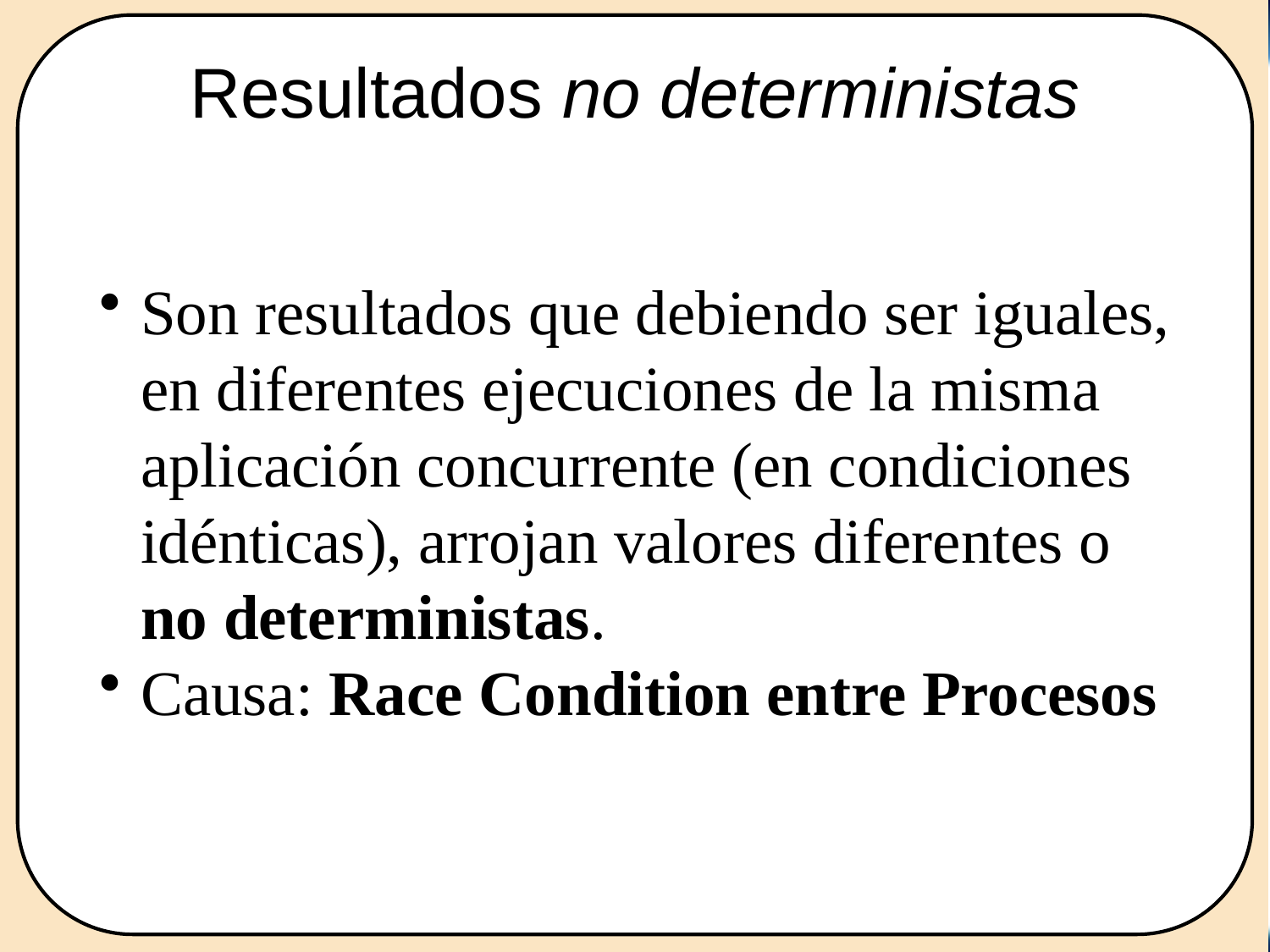

# Resultados no deterministas
Son resultados que debiendo ser iguales, en diferentes ejecuciones de la misma aplicación concurrente (en condiciones idénticas), arrojan valores diferentes o no deterministas.
Causa: Race Condition entre Procesos